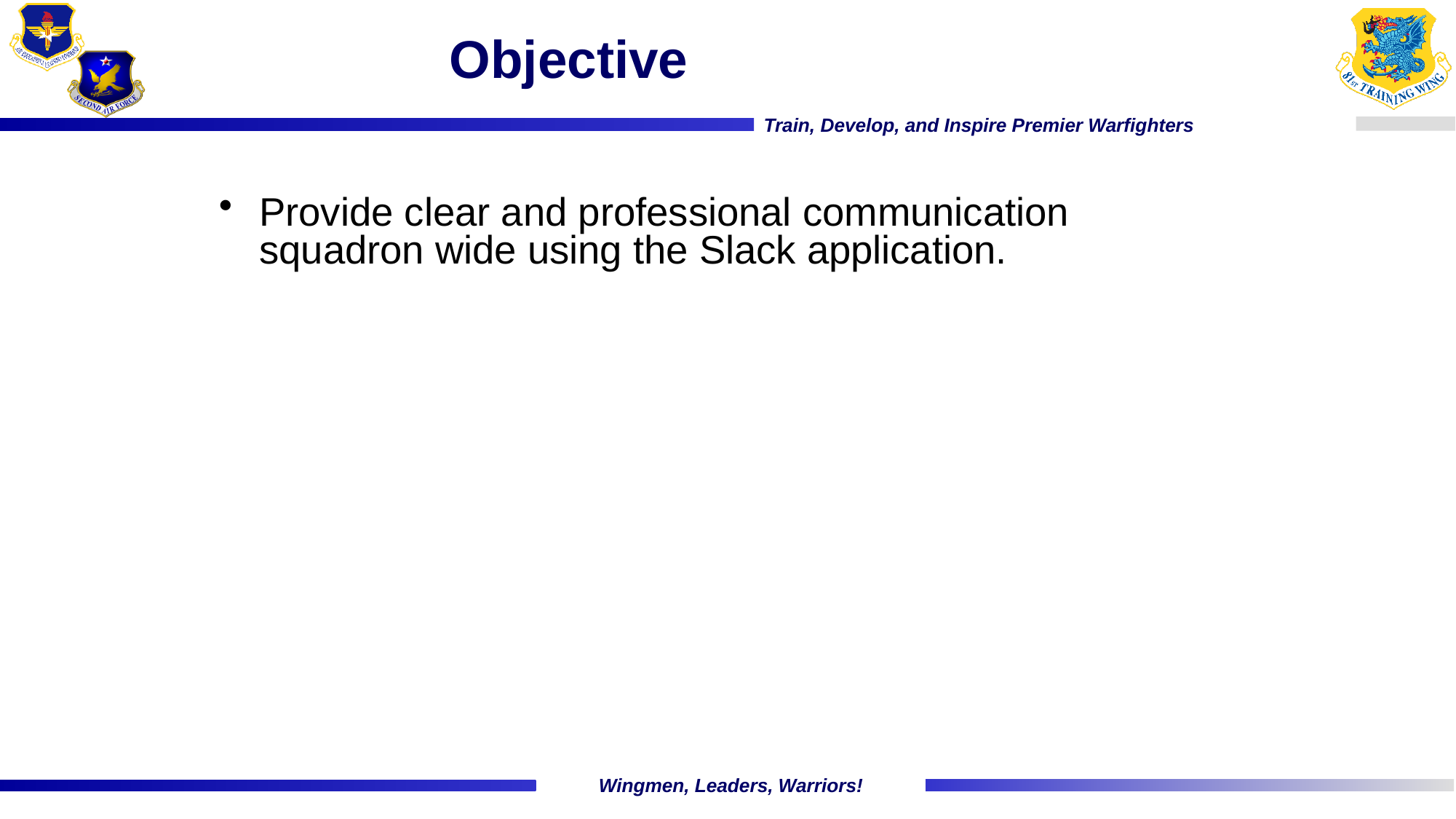

Objective

Provide clear and professional communication squadron wide using the Slack application.